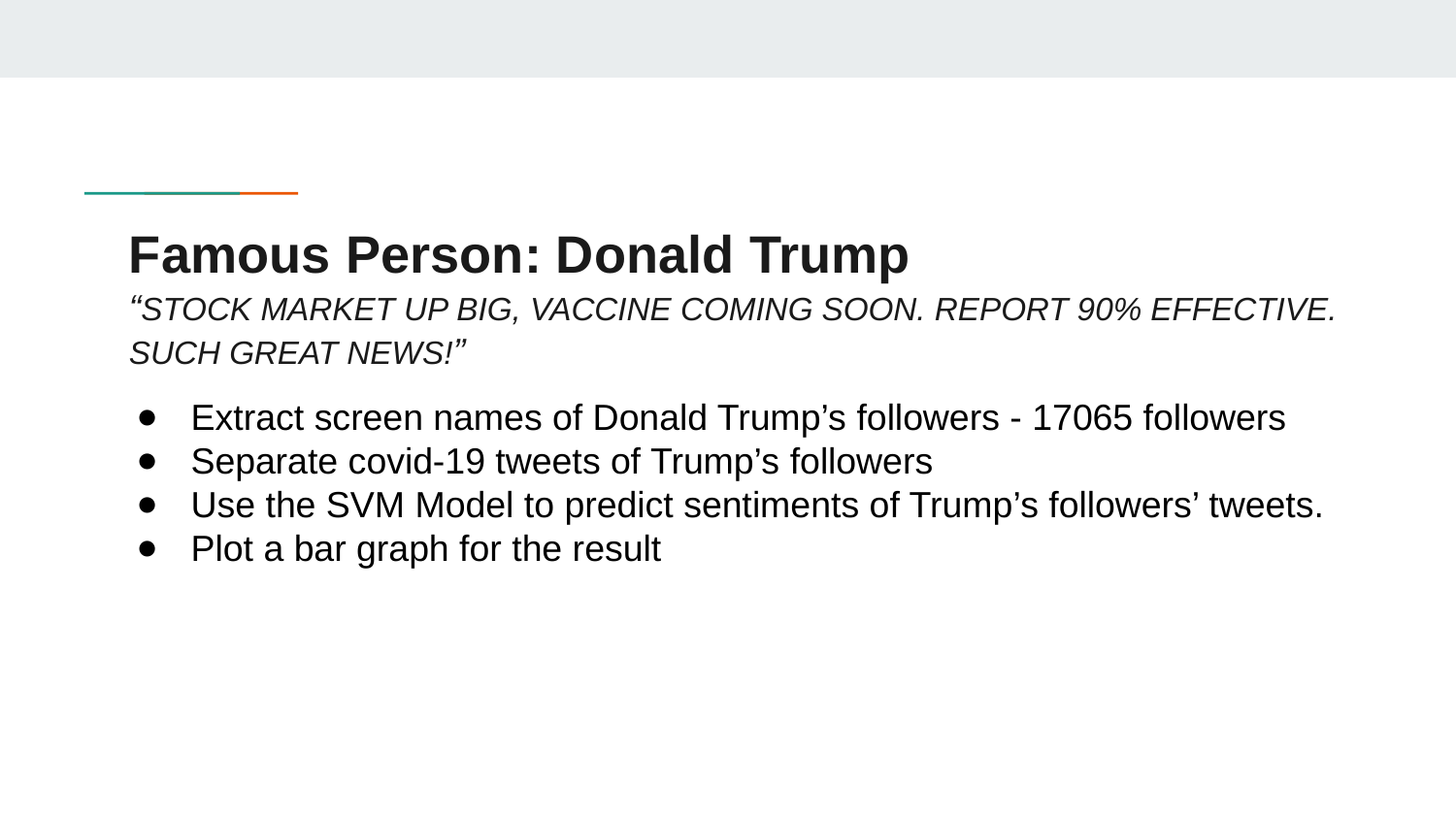

# Famous Person: Donald Trump
“STOCK MARKET UP BIG, VACCINE COMING SOON. REPORT 90% EFFECTIVE. SUCH GREAT NEWS!”
Extract screen names of Donald Trump’s followers - 17065 followers
Separate covid-19 tweets of Trump’s followers
Use the SVM Model to predict sentiments of Trump’s followers’ tweets.
Plot a bar graph for the result